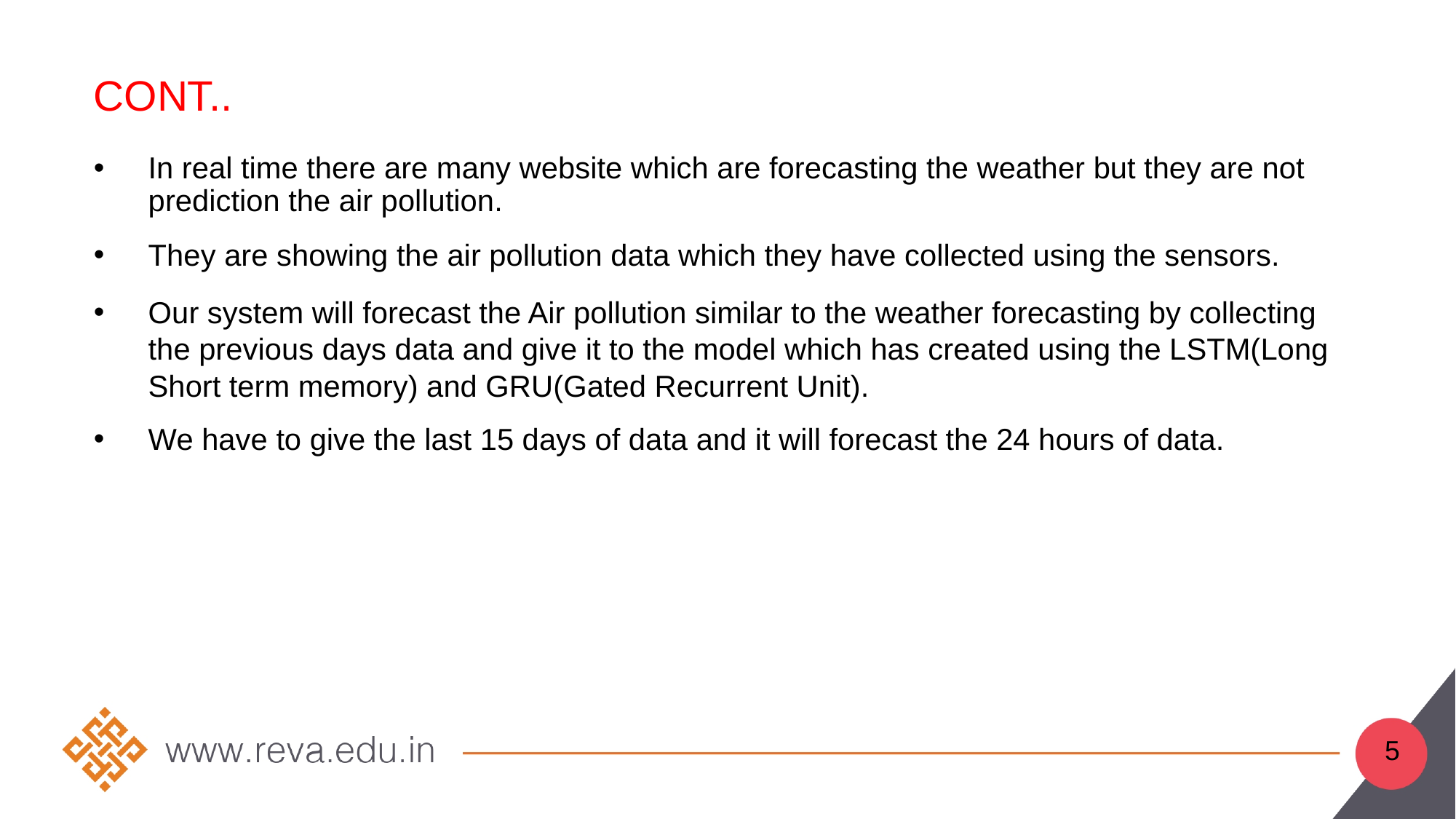

Cont..
In real time there are many website which are forecasting the weather but they are not prediction the air pollution.
They are showing the air pollution data which they have collected using the sensors.
Our system will forecast the Air pollution similar to the weather forecasting by collecting the previous days data and give it to the model which has created using the LSTM(Long Short term memory) and GRU(Gated Recurrent Unit).
We have to give the last 15 days of data and it will forecast the 24 hours of data.

5